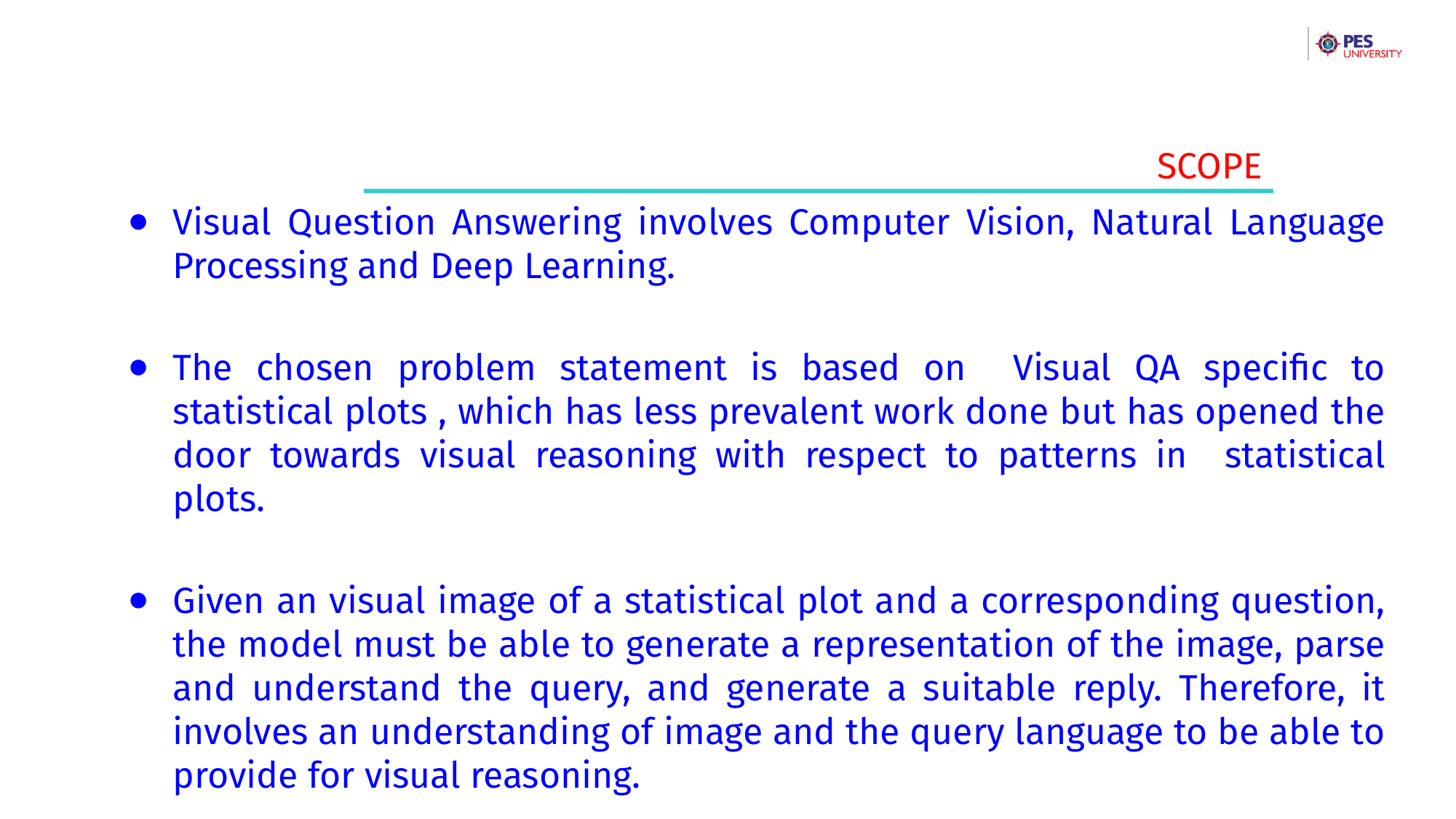

SCOPE

Visual Question Answering involves Computer Vision, Natural Language Processing and Deep Learning.

The chosen problem statement is based on  Visual QA specific to statistical plots , which has less prevalent work done but has opened the door towards visual reasoning with respect to patterns in  statistical plots.

Given an visual image of a statistical plot and a corresponding question, the model must be able to generate a representation of the image, parse and understand the query, and generate a suitable reply. Therefore, it involves an understanding of image and the query language to be able to provide for visual reasoning.